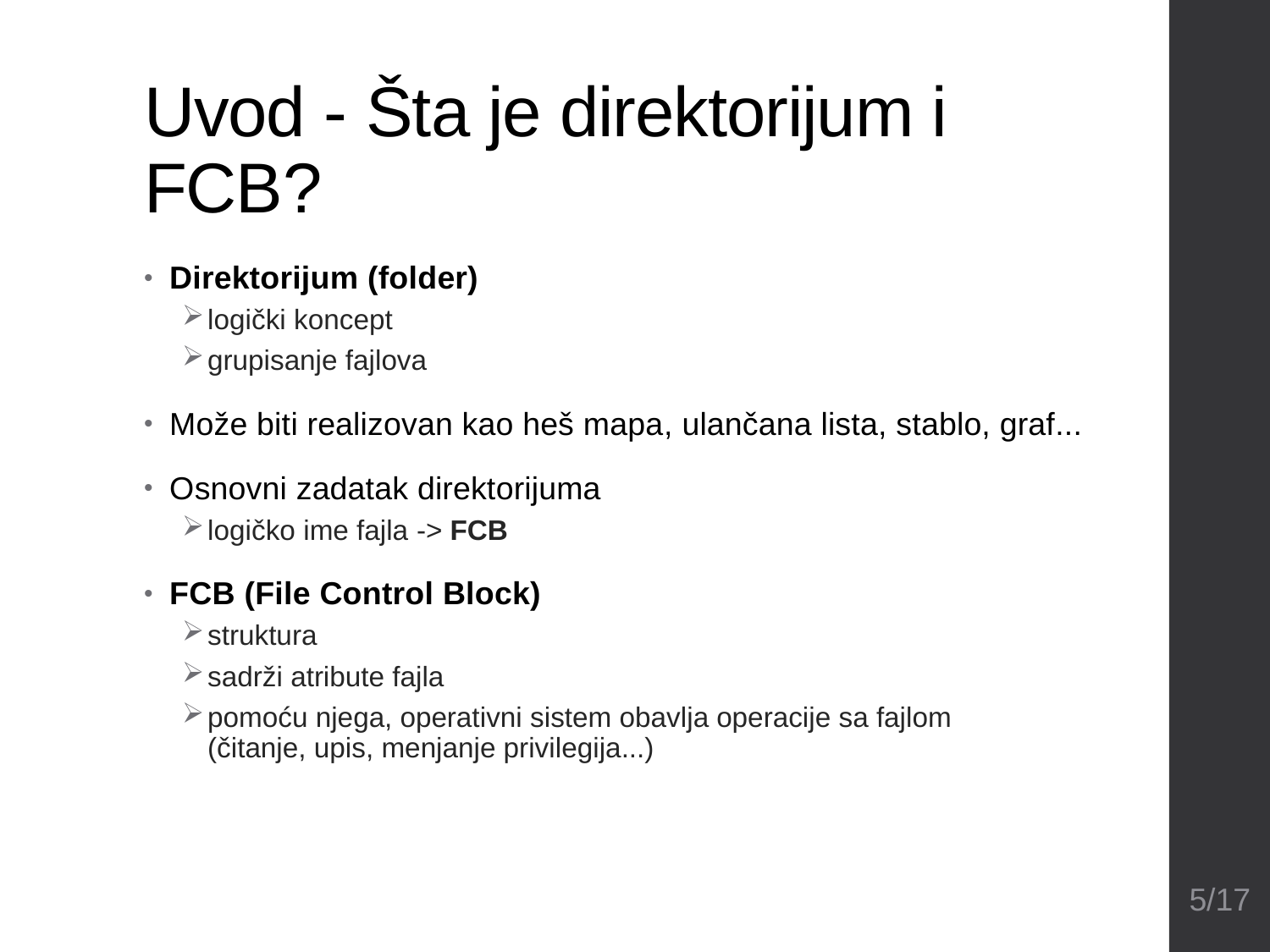

# Uvod - Šta je direktorijum i FCB?
Direktorijum (folder)
logički koncept
grupisanje fajlova
Može biti realizovan kao heš mapa, ulančana lista, stablo, graf...
Osnovni zadatak direktorijuma
logičko ime fajla -> FCB
FCB (File Control Block)
struktura
sadrži atribute fajla
pomoću njega, operativni sistem obavlja operacije sa fajlom
(čitanje, upis, menjanje privilegija...)
5/17